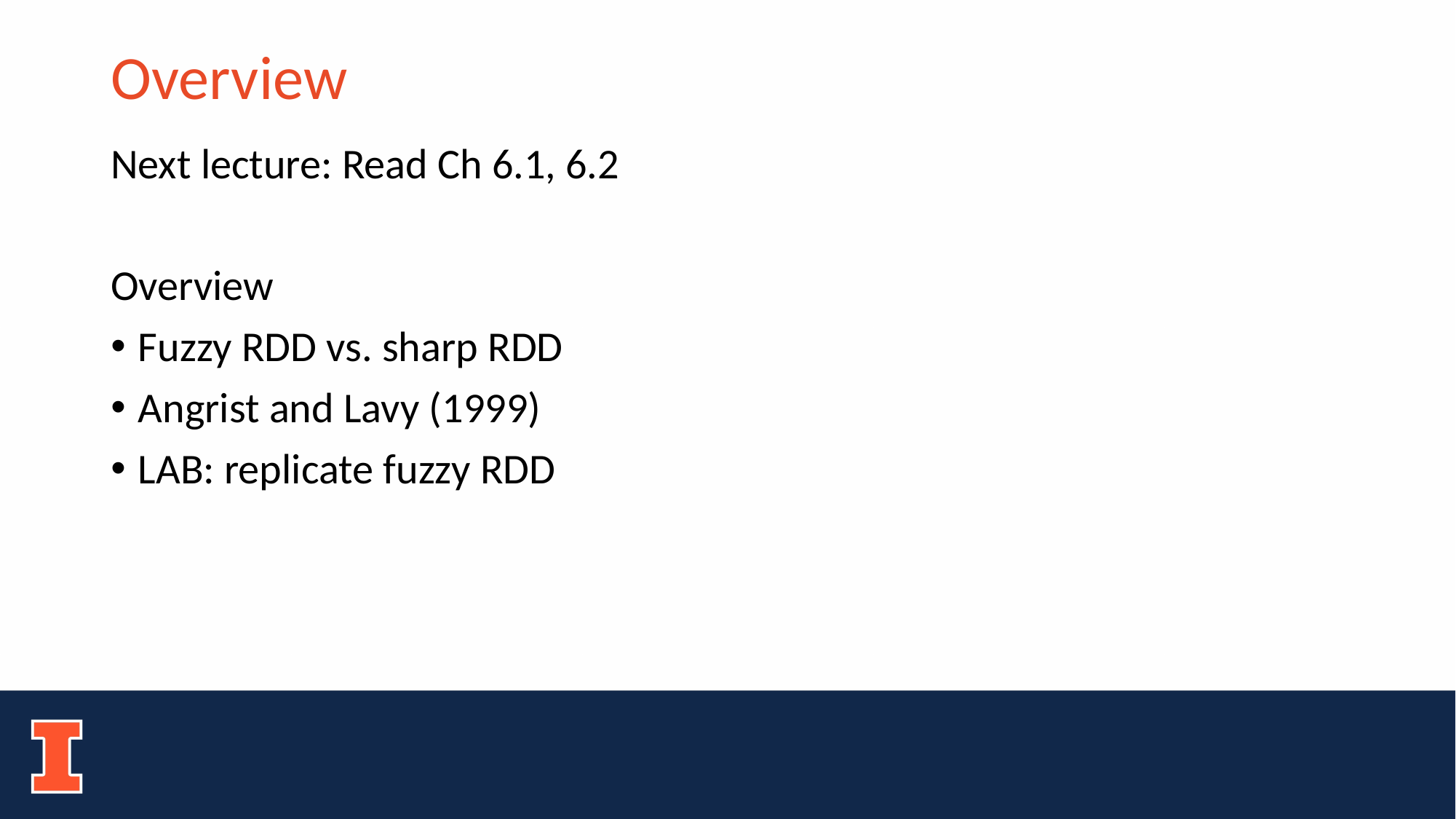

# Overview
Next lecture: Read Ch 6.1, 6.2

Overview
Fuzzy RDD vs. sharp RDD
Angrist and Lavy (1999)
LAB: replicate fuzzy RDD